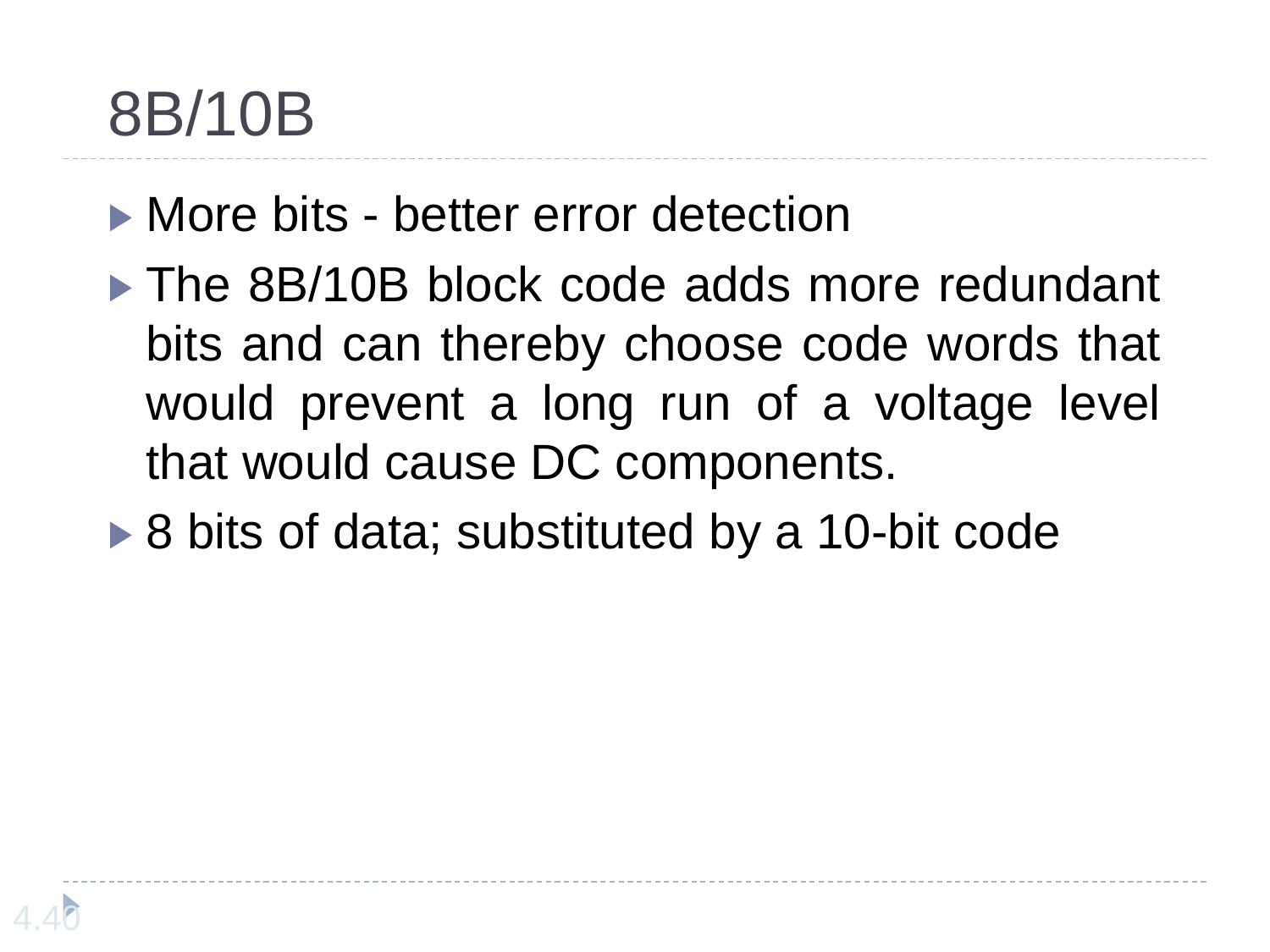

# 8B/10B
More bits - better error detection
The 8B/10B block code adds more redundant bits and can thereby choose code words that would prevent a long run of a voltage level that would cause DC components.
8 bits of data; substituted by a 10-bit code

4.40